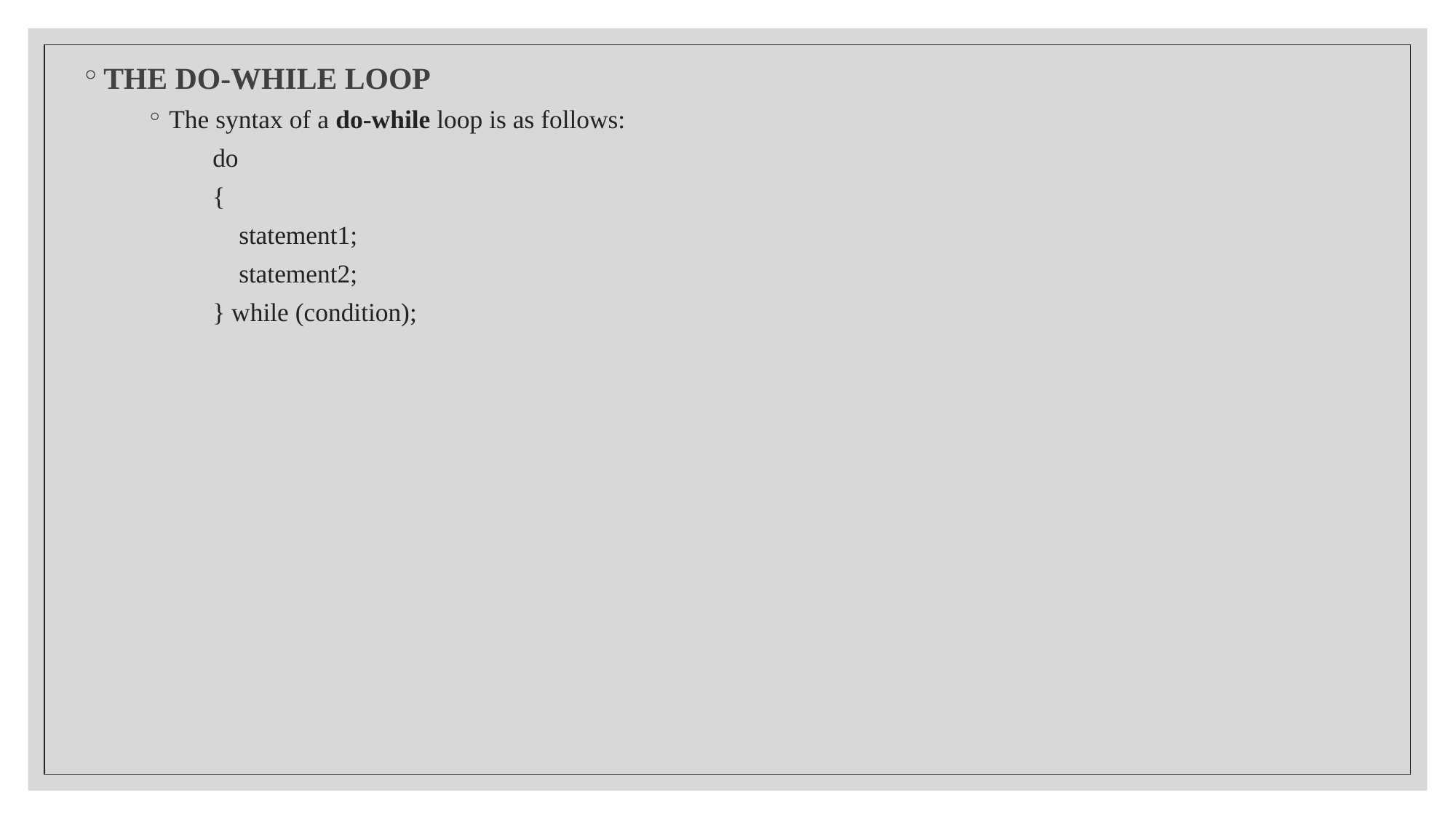

THE DO-WHILE LOOP
The syntax of a do-while loop is as follows:
do
{
    statement1;
    statement2;
} while (condition);